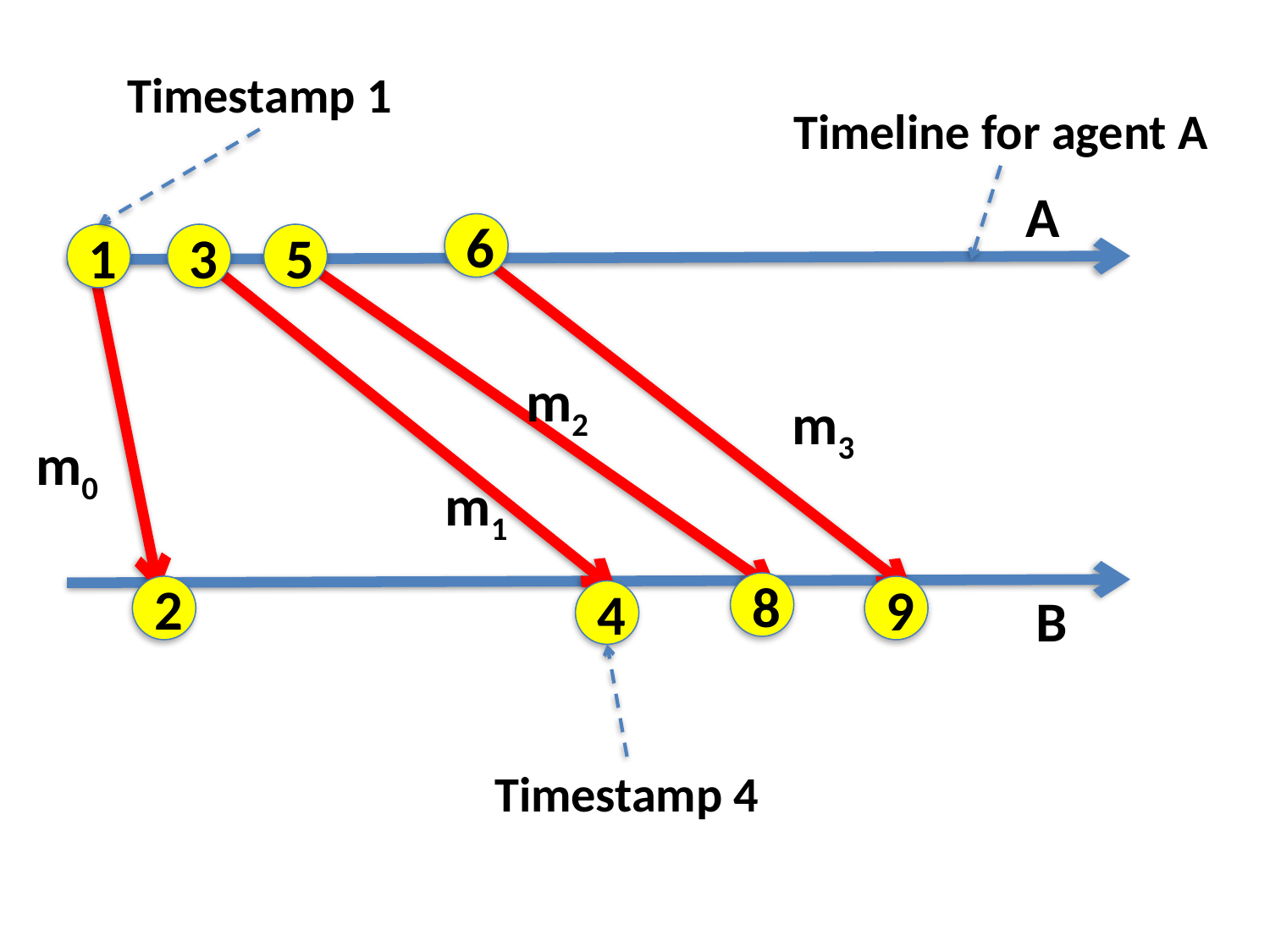

Timestamp 1
Timeline for agent A
A
6
1
3
5
m2
m3
m0
m1
8
2
9
B
4
Timestamp 4